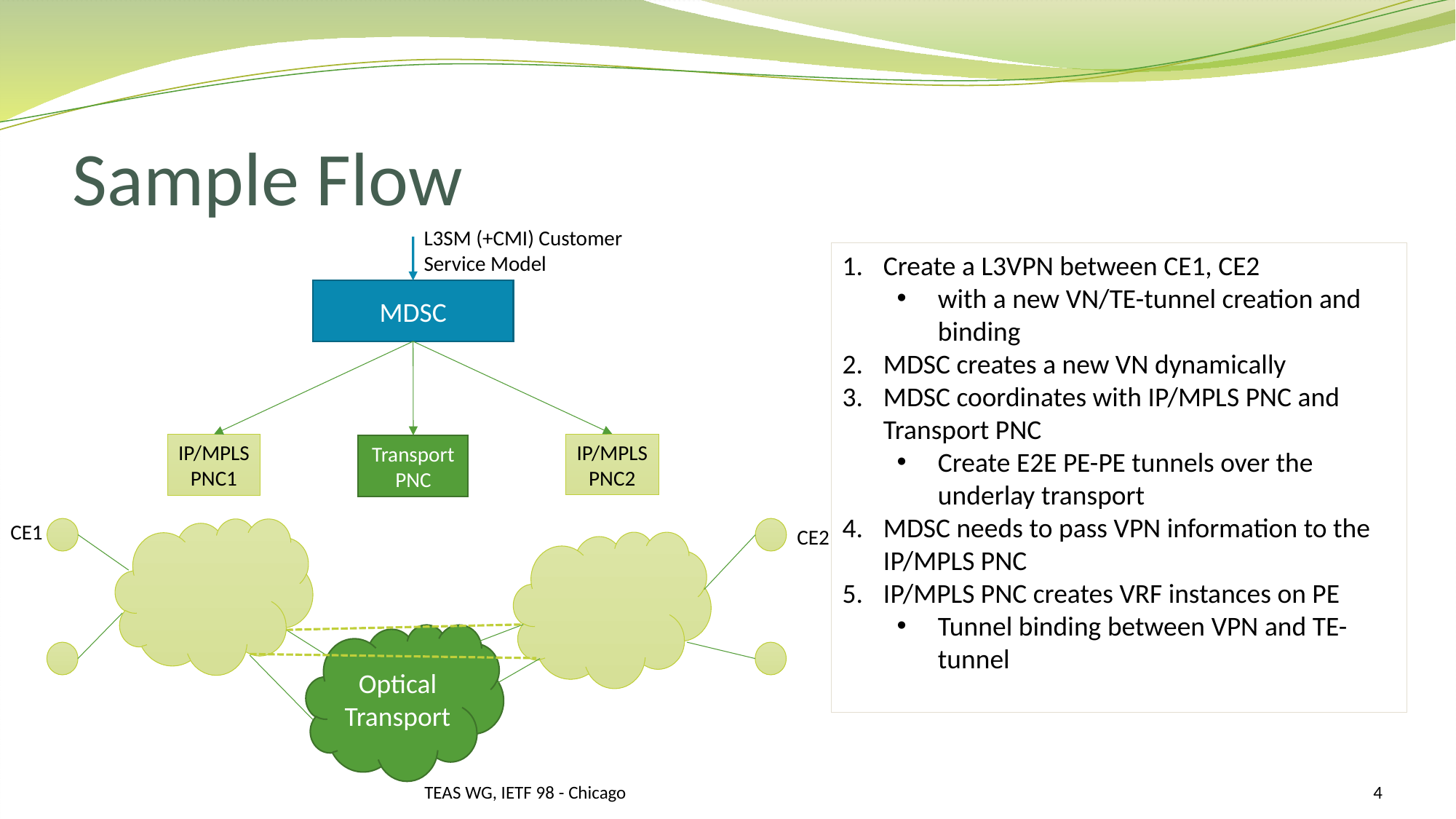

# Sample Flow
L3SM (+CMI) Customer Service Model
Create a L3VPN between CE1, CE2
with a new VN/TE-tunnel creation and  binding
MDSC creates a new VN dynamically
MDSC coordinates with IP/MPLS PNC and Transport PNC
Create E2E PE-PE tunnels over the underlay transport
MDSC needs to pass VPN information to the IP/MPLS PNC
IP/MPLS PNC creates VRF instances on PE
Tunnel binding between VPN and TE-tunnel

MDSC
IP/MPLS PNC2
IP/MPLS PNC1
Transport PNC
CE1

CE2

Optical Transport

TEAS WG, IETF 98 - Chicago
4